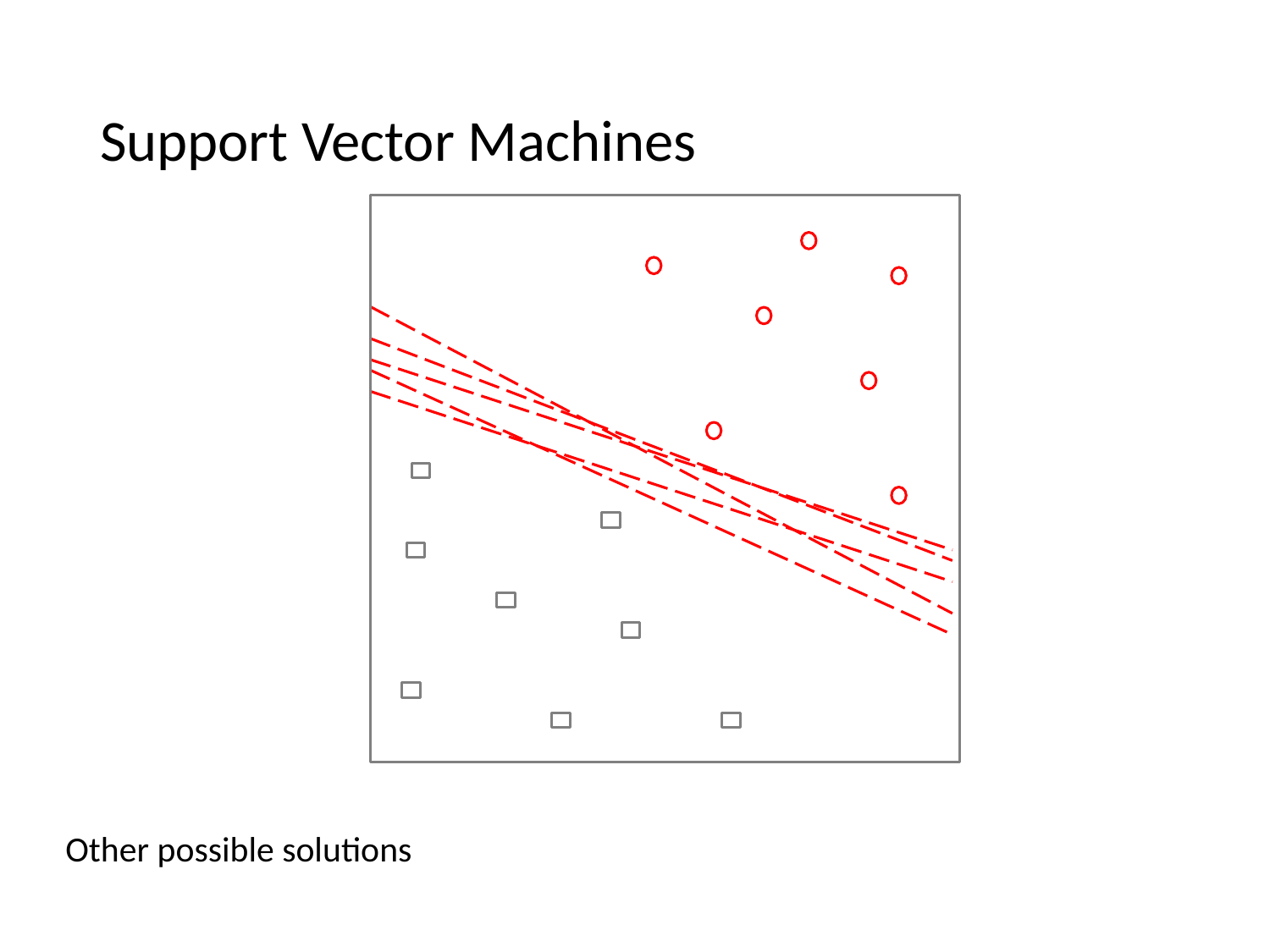

# Support Vector Machines

Other possible solutions